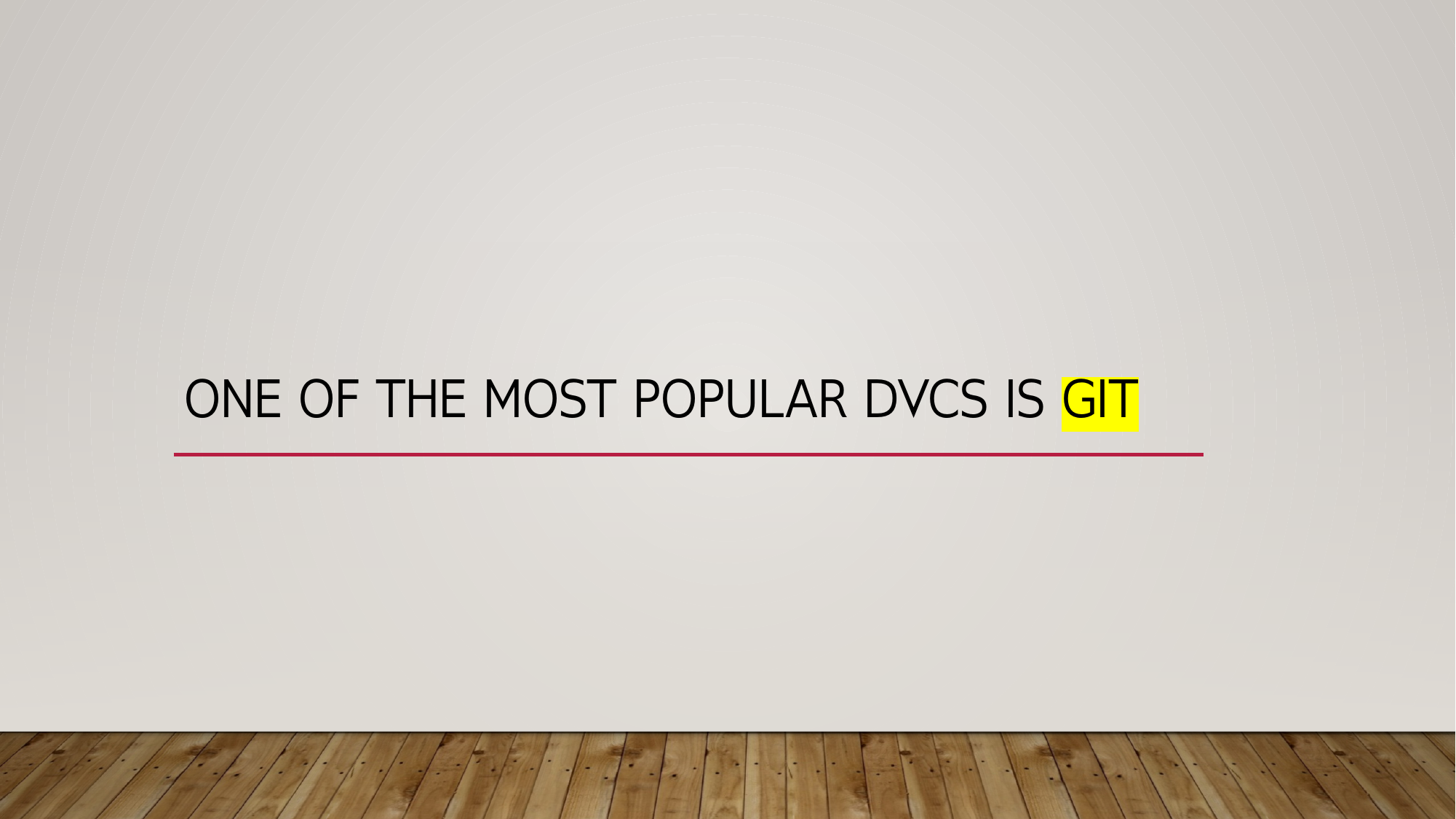

# One of the most popular DVCS is GIT